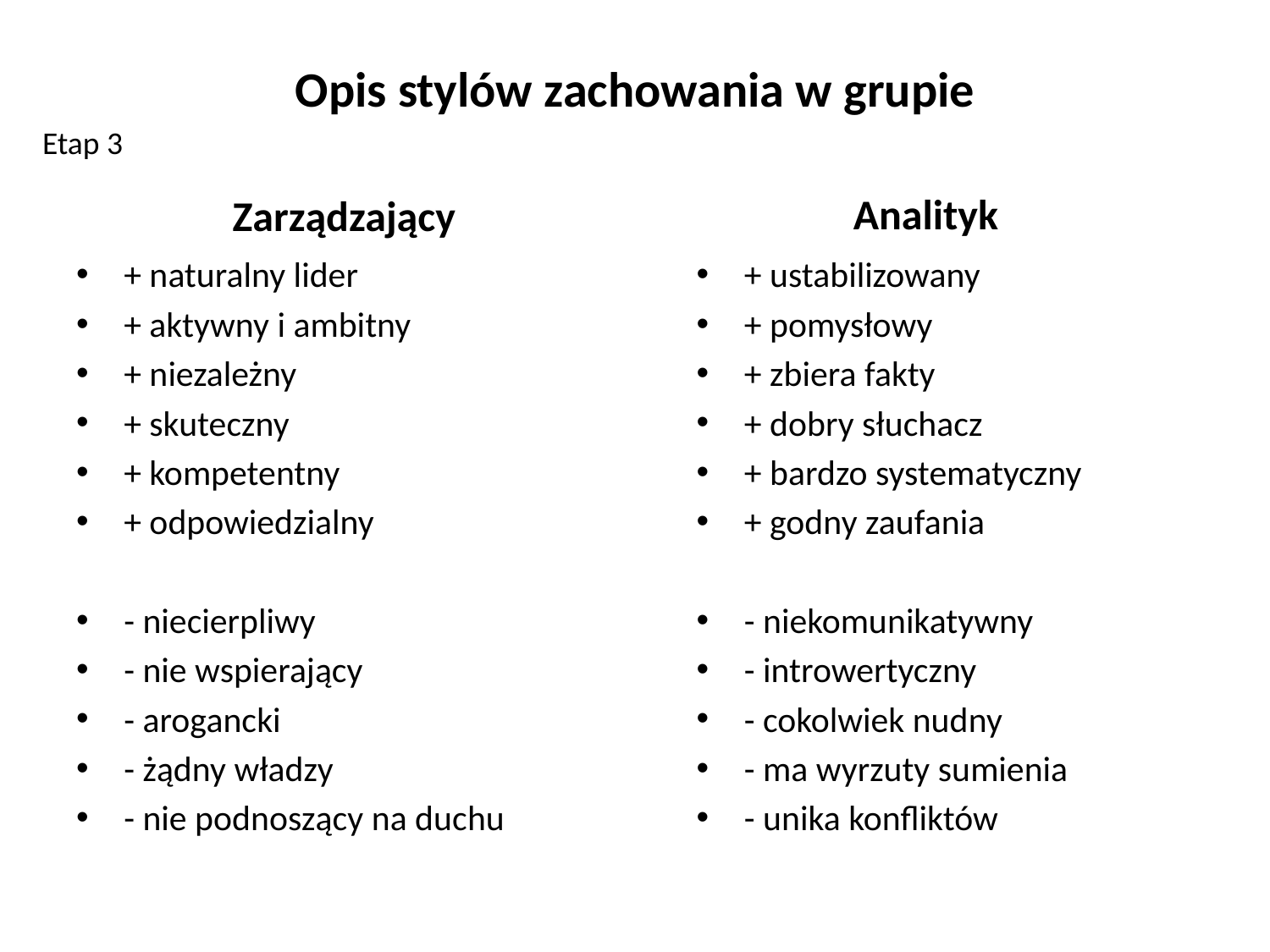

# Opis stylów zachowania w grupie
Etap 3
Analityk
Zarządzający
+ naturalny lider
+ aktywny i ambitny
+ niezależny
+ skuteczny
+ kompetentny
+ odpowiedzialny

- niecierpliwy
- nie wspierający
- arogancki
- żądny władzy
- nie podnoszący na duchu

+ ustabilizowany
+ pomysłowy
+ zbiera fakty
+ dobry słuchacz
+ bardzo systematyczny
+ godny zaufania

- niekomunikatywny
- introwertyczny
- cokolwiek nudny
- ma wyrzuty sumienia
- unika konfliktów